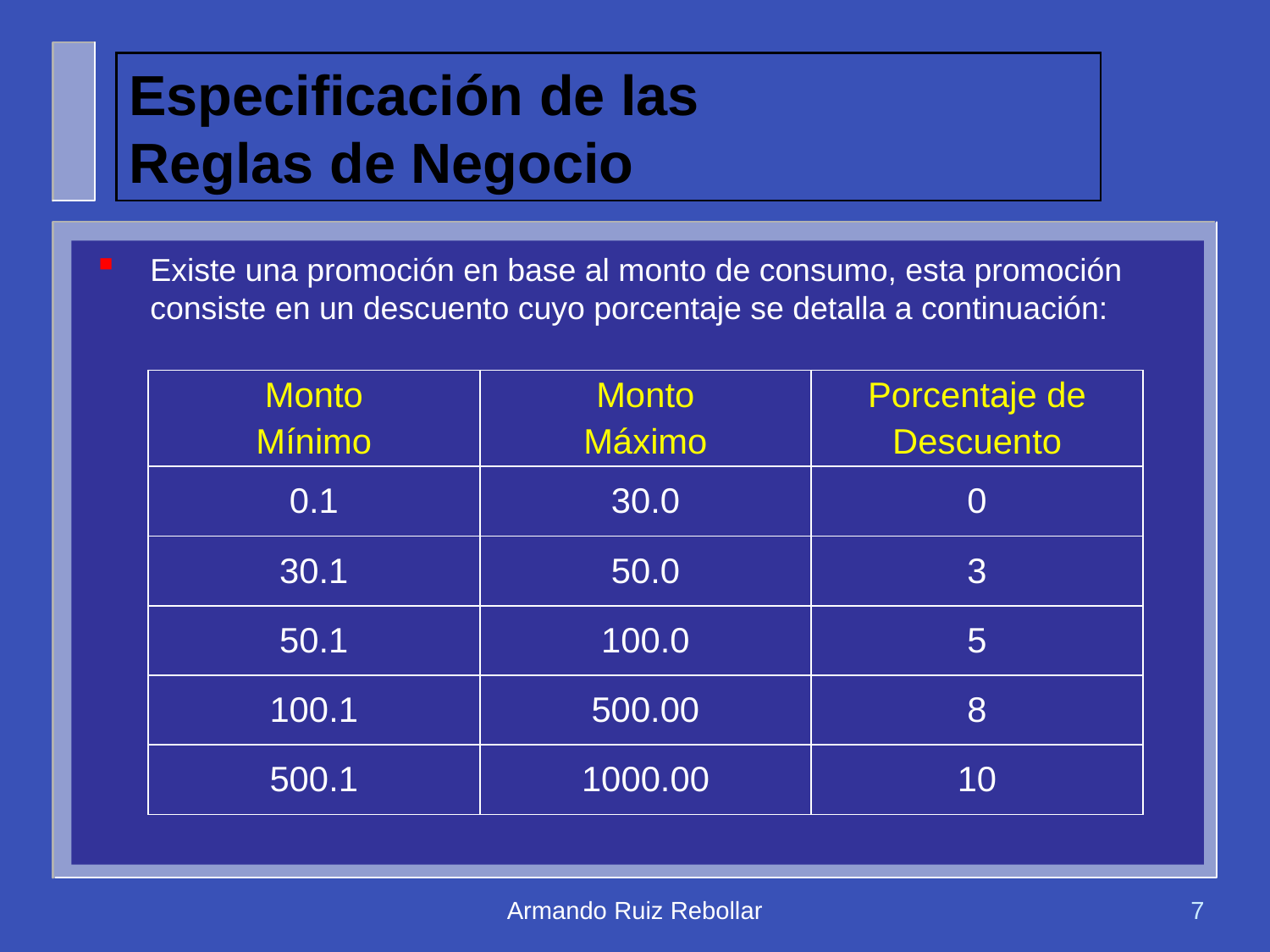

# Especificación de las Reglas de Negocio

Existe una promoción en base al monto de consumo, esta promoción consiste en un descuento cuyo porcentaje se detalla a continuación:
| Monto Mínimo | Monto Máximo | Porcentaje de Descuento |
| --- | --- | --- |
| 0.1 | 30.0 | 0 |
| 30.1 | 50.0 | 3 |
| 50.1 | 100.0 | 5 |
| 100.1 | 500.00 | 8 |
| 500.1 | 1000.00 | 10 |
Armando Ruiz Rebollar
7